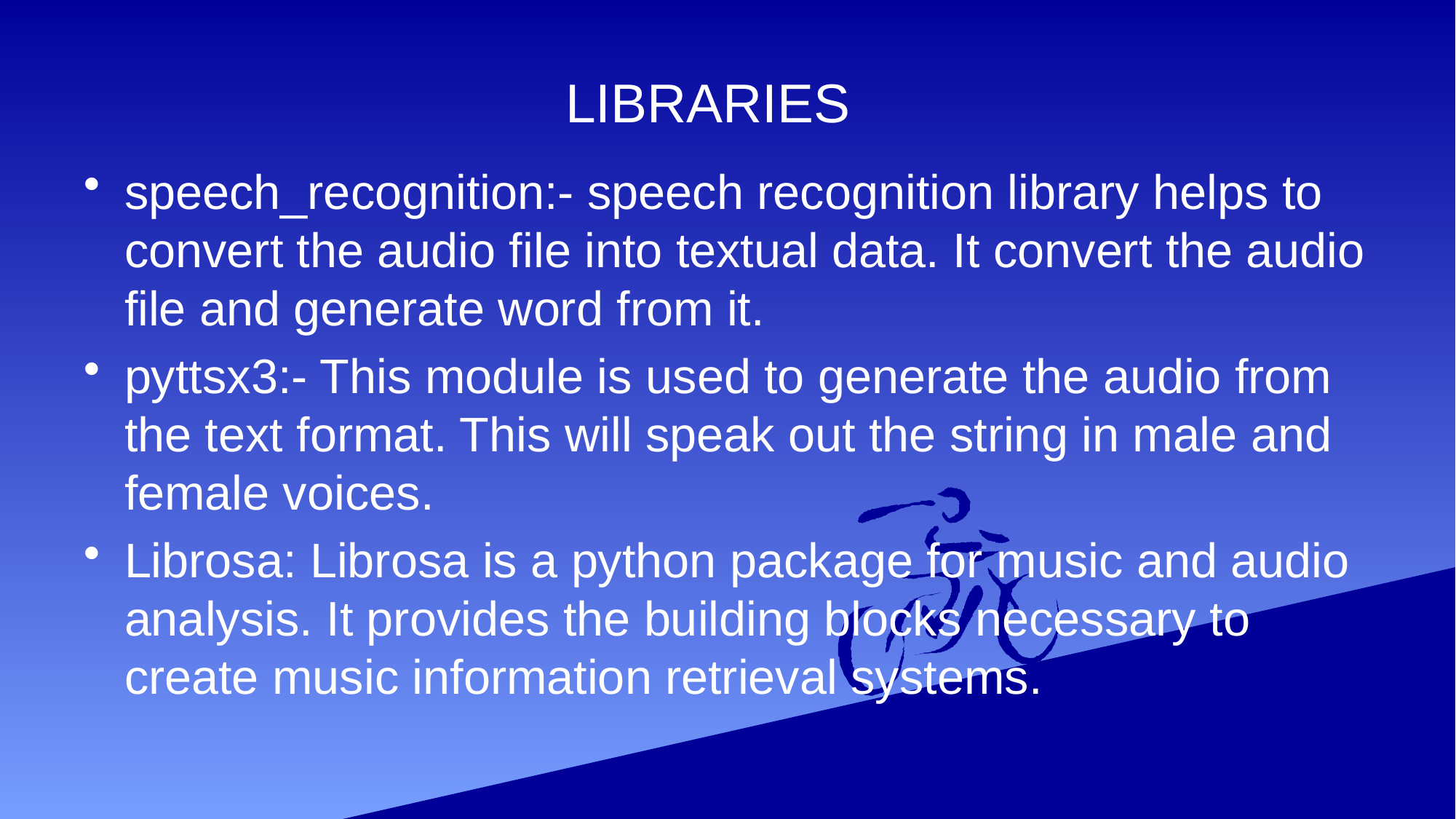

# LIBRARIES
speech_recognition:- speech recognition library helps to convert the audio file into textual data. It convert the audio file and generate word from it.
pyttsx3:- This module is used to generate the audio from the text format. This will speak out the string in male and female voices.
Librosa: Librosa is a python package for music and audio analysis. It provides the building blocks necessary to create music information retrieval systems.